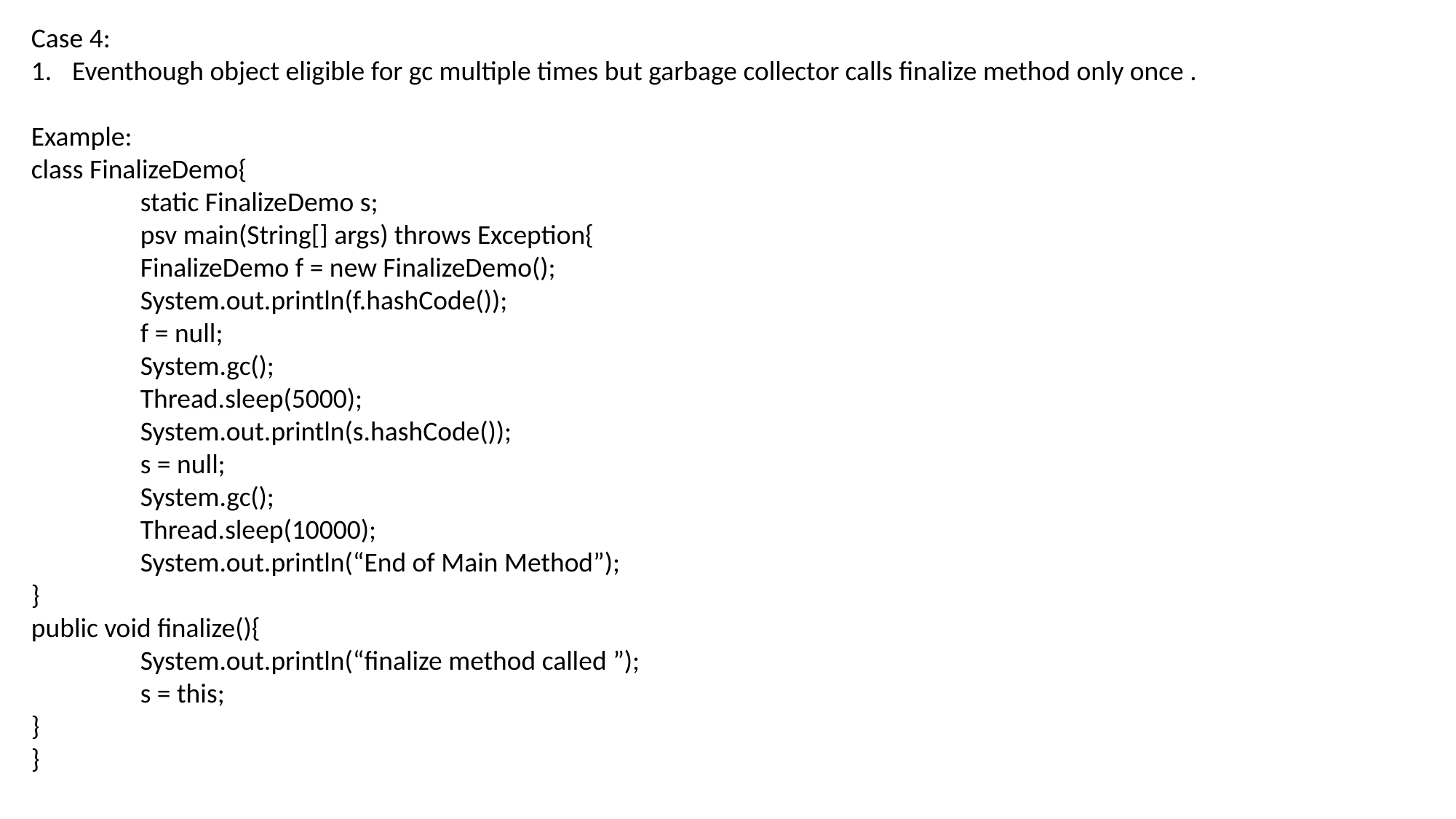

Case 4:
Eventhough object eligible for gc multiple times but garbage collector calls finalize method only once .

Example:
class FinalizeDemo{
	static FinalizeDemo s;
	psv main(String[] args) throws Exception{
	FinalizeDemo f = new FinalizeDemo();
	System.out.println(f.hashCode());
	f = null;
	System.gc();
	Thread.sleep(5000);
	System.out.println(s.hashCode());
	s = null;
	System.gc();
	Thread.sleep(10000);
	System.out.println(“End of Main Method”);
}
public void finalize(){
	System.out.println(“finalize method called ”);
	s = this;
}
}